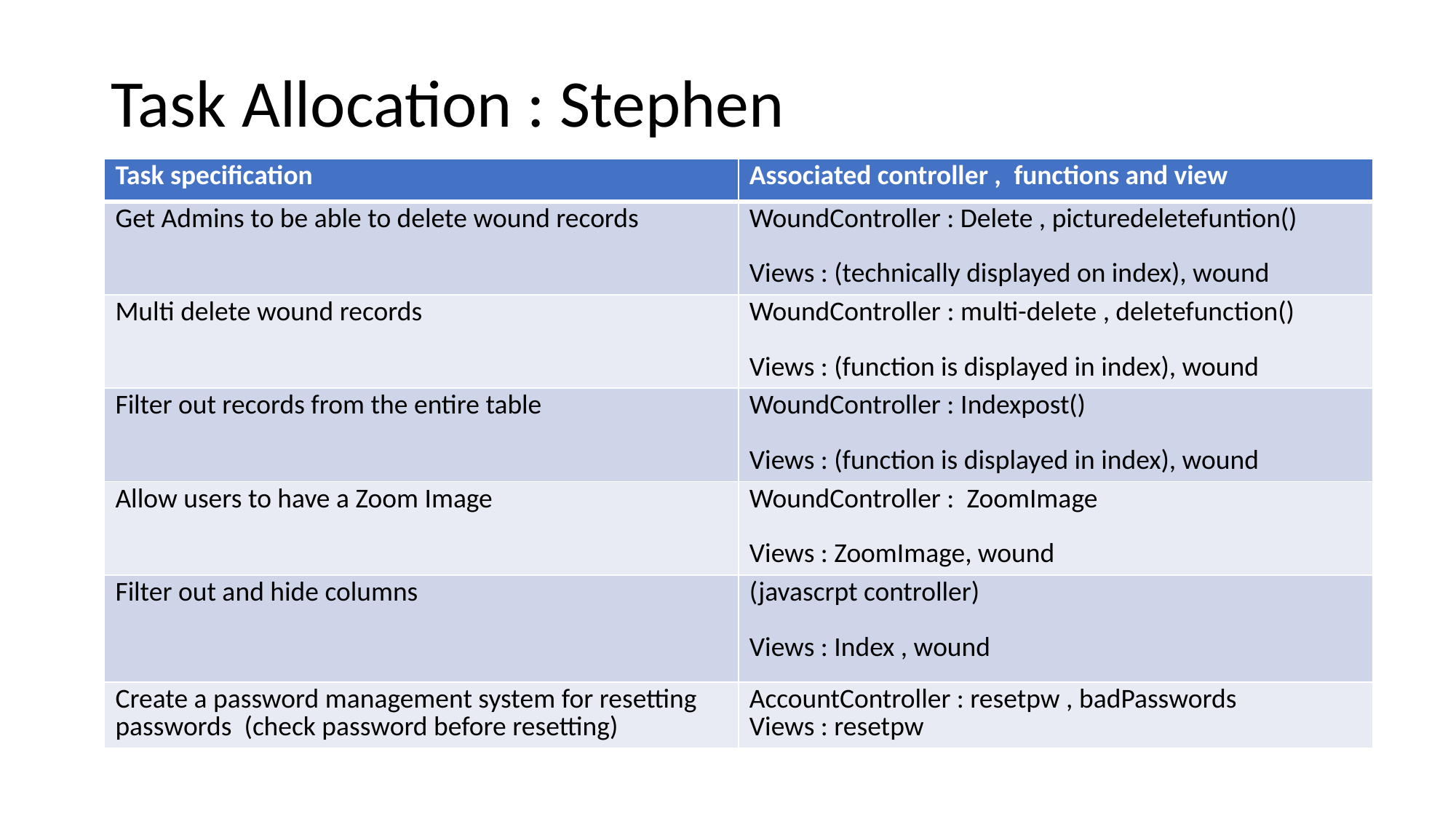

# Task Allocation : Stephen
| Task specification | Associated controller ,  functions and view |
| --- | --- |
| Get Admins to be able to delete wound records | WoundController : Delete , picturedeletefuntion() Views : (technically displayed on index), wound |
| Multi delete wound records | WoundController : multi-delete , deletefunction() Views : (function is displayed in index), wound |
| Filter out records from the entire table | WoundController : Indexpost() Views : (function is displayed in index), wound |
| Allow users to have a Zoom Image | WoundController :  ZoomImage Views : ZoomImage, wound |
| Filter out and hide columns | (javascrpt controller) Views : Index , wound |
| Create a password management system for resetting passwords  (check password before resetting) | AccountController : resetpw , badPasswords Views : resetpw |